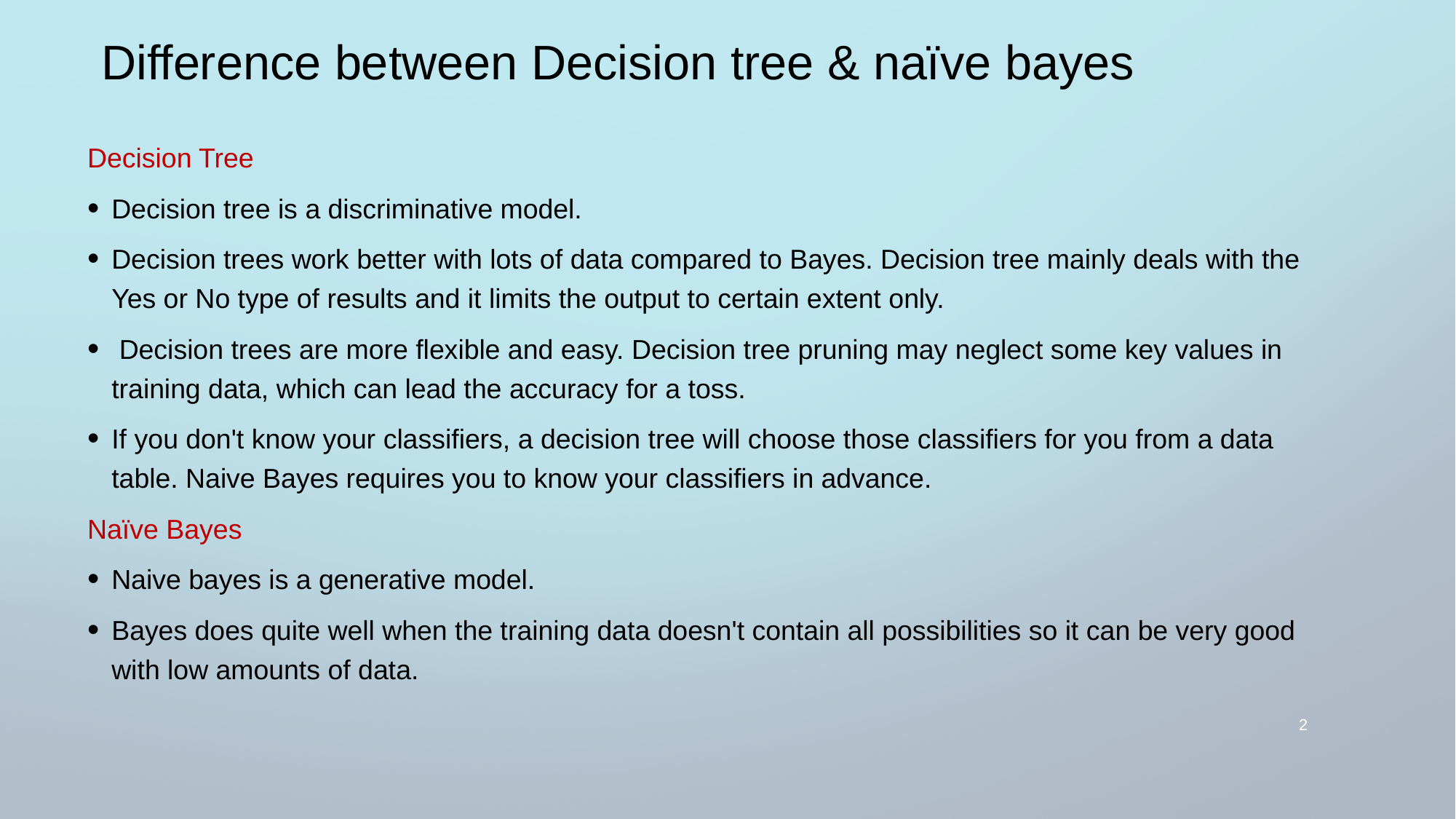

Difference between Decision tree & naïve bayes
#
Decision Tree
Decision tree is a discriminative model.
Decision trees work better with lots of data compared to Bayes. Decision tree mainly deals with the Yes or No type of results and it limits the output to certain extent only.
 Decision trees are more flexible and easy. Decision tree pruning may neglect some key values in training data, which can lead the accuracy for a toss.
If you don't know your classifiers, a decision tree will choose those classifiers for you from a data table. Naive Bayes requires you to know your classifiers in advance.
Naïve Bayes
Naive bayes is a generative model.
Bayes does quite well when the training data doesn't contain all possibilities so it can be very good with low amounts of data.
2